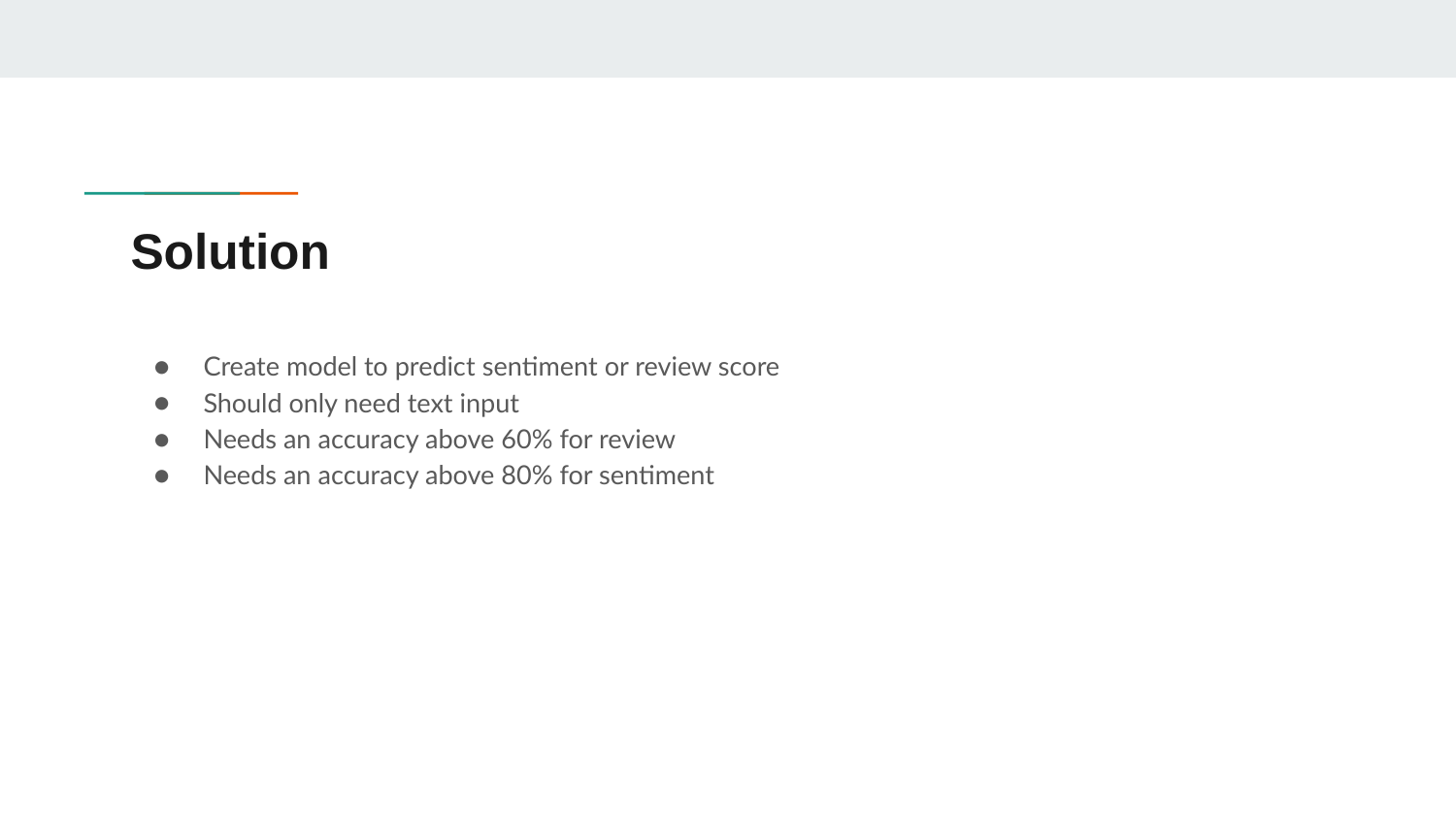

# Solution
Create model to predict sentiment or review score
Should only need text input
Needs an accuracy above 60% for review
Needs an accuracy above 80% for sentiment